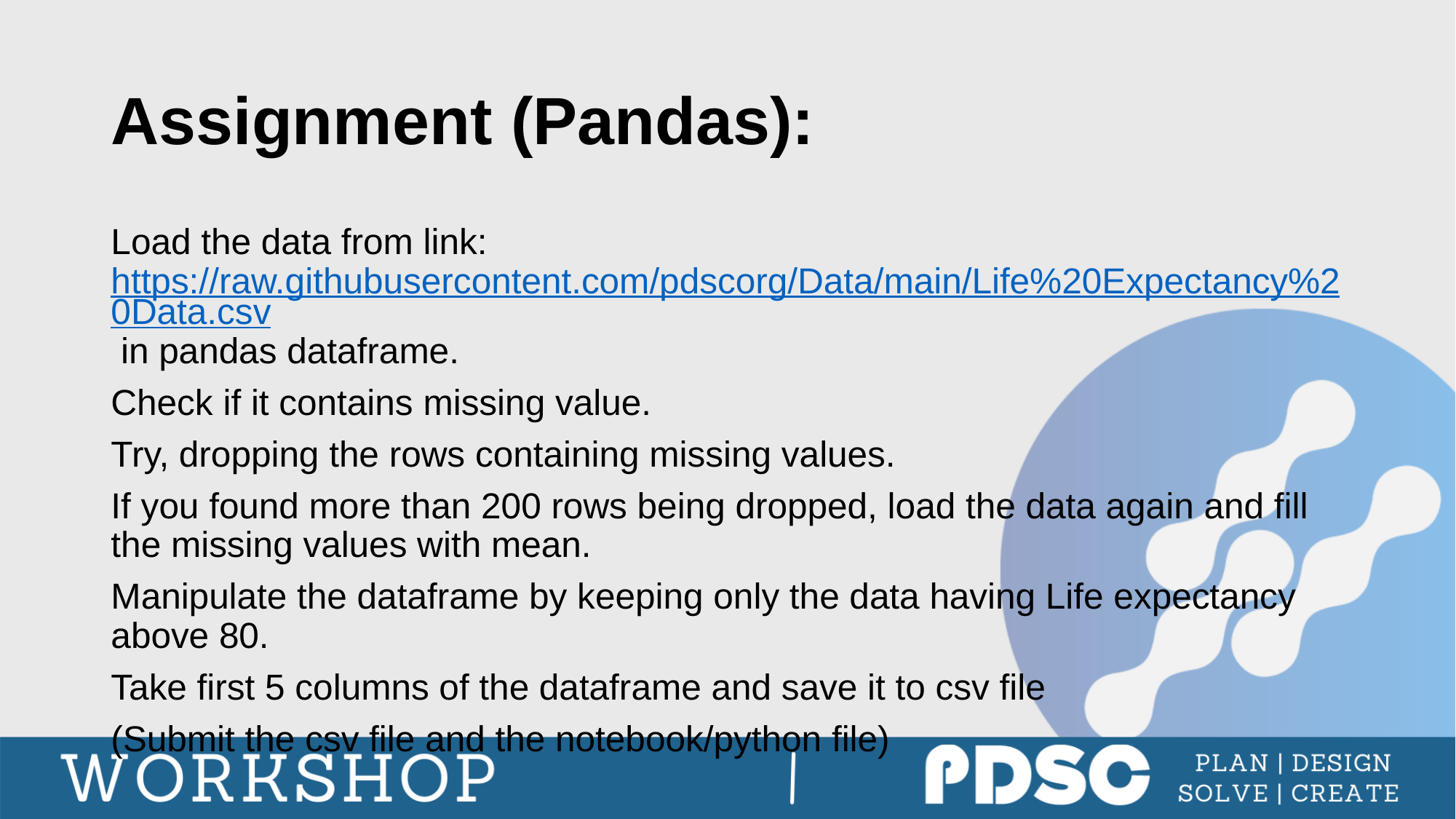

# Assignment (Pandas):
Load the data from link: https://raw.githubusercontent.com/pdscorg/Data/main/Life%20Expectancy%20Data.csv in pandas dataframe.
Check if it contains missing value.
Try, dropping the rows containing missing values.
If you found more than 200 rows being dropped, load the data again and fill the missing values with mean.
Manipulate the dataframe by keeping only the data having Life expectancy above 80.
Take first 5 columns of the dataframe and save it to csv file
(Submit the csv file and the notebook/python file)